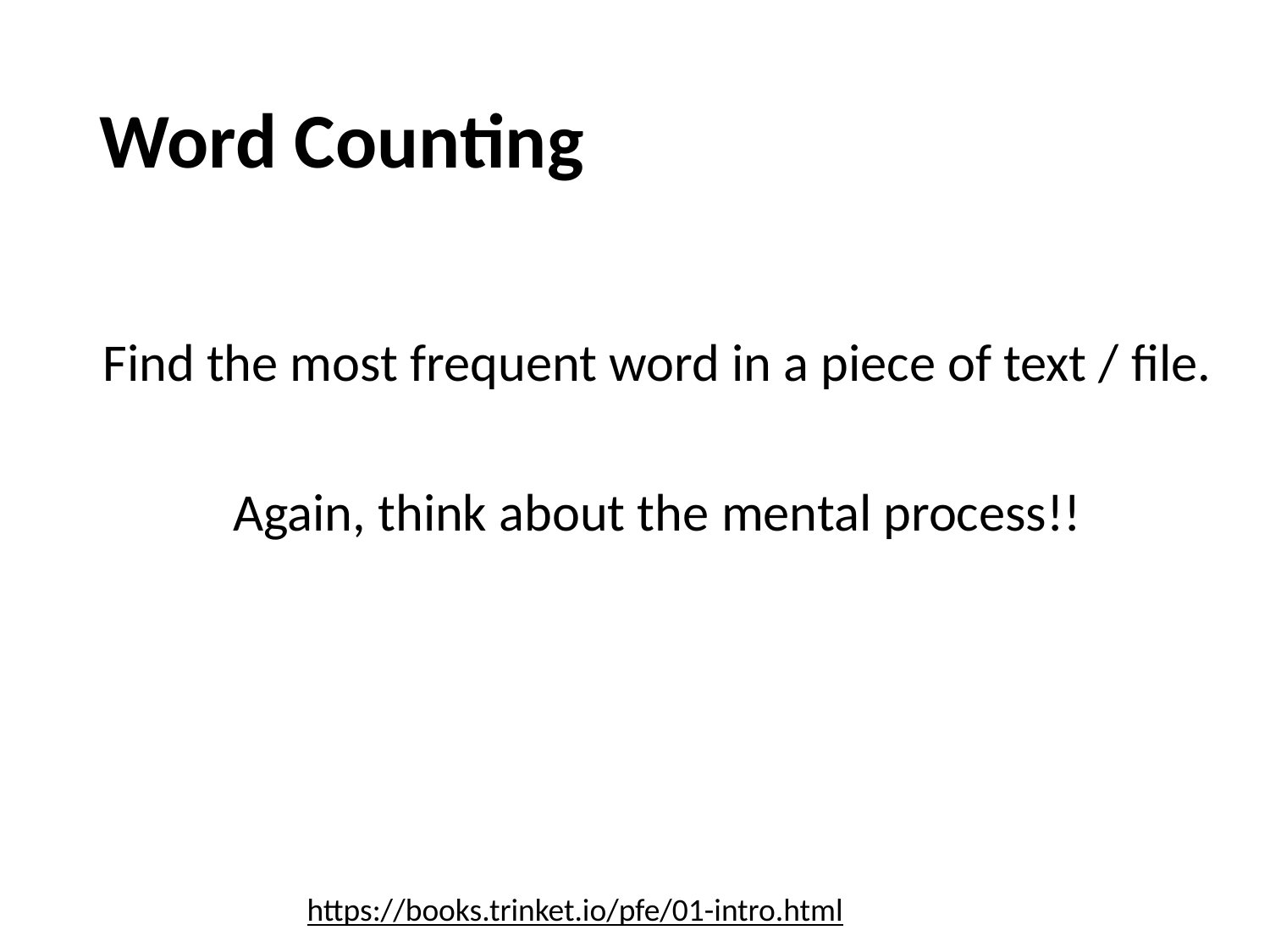

Word Counting

Find the most frequent word in a piece of text / file.

Again, think about the mental process!!
https://books.trinket.io/pfe/01-intro.html